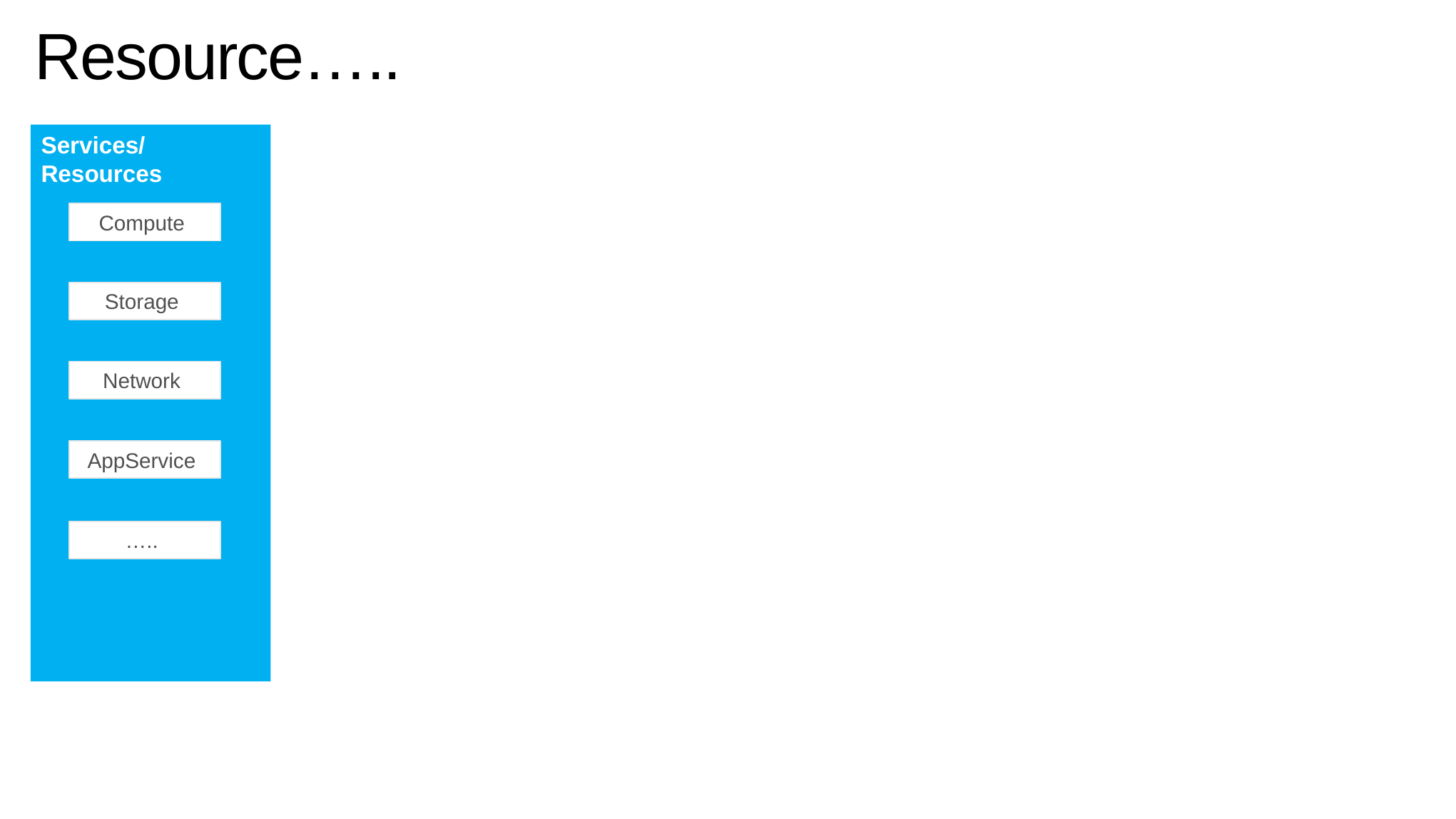

# Resource…..
Services/Resources
Compute
Storage
Network
AppService
…..